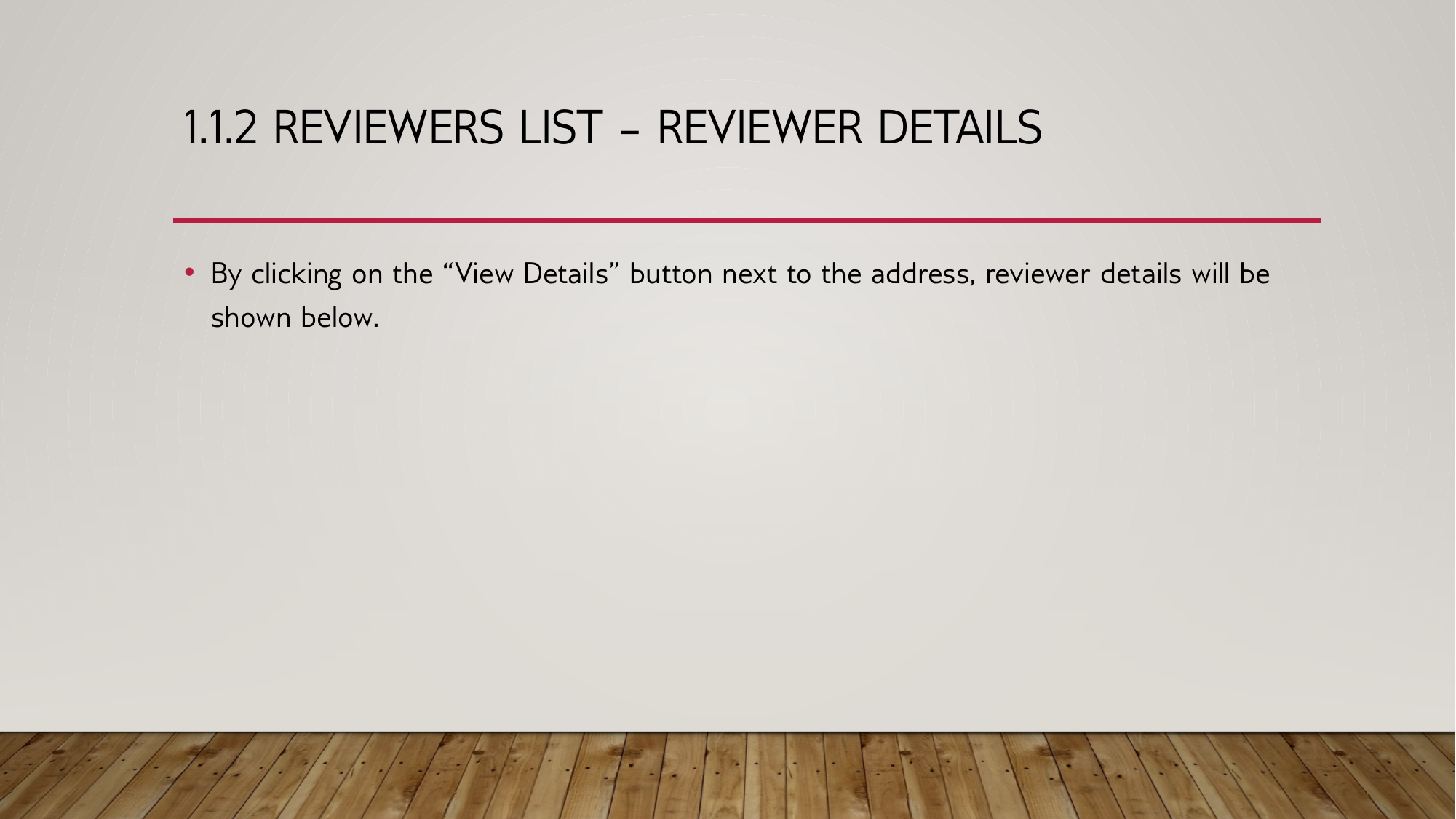

# 1.1.2 Reviewers list – Reviewer Details
By clicking on the “View Details” button next to the address, reviewer details will be shown below.